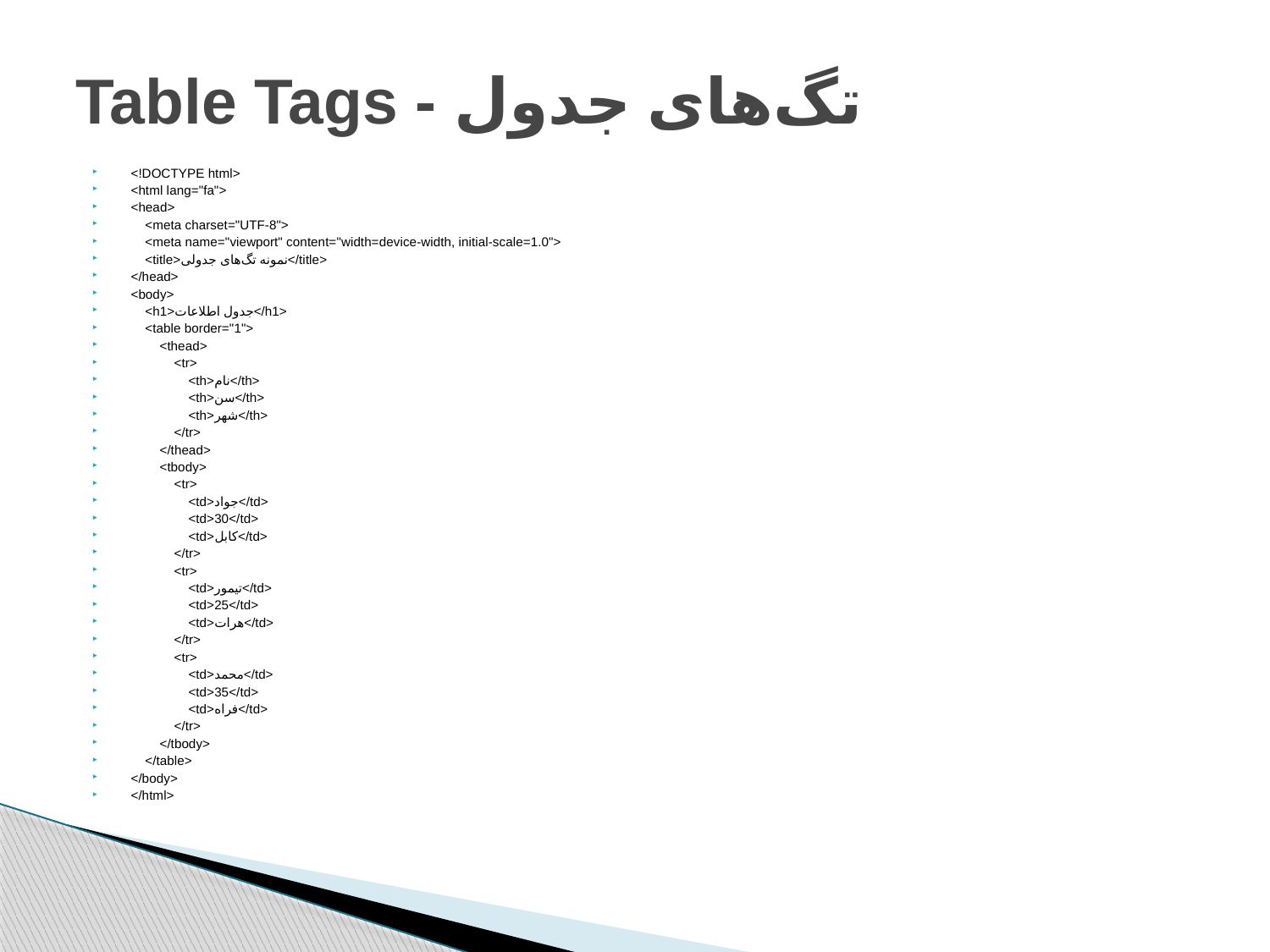

# Table Tags - تگ‌های جدول
<!DOCTYPE html>
<html lang="fa">
<head>
    <meta charset="UTF-8">
    <meta name="viewport" content="width=device-width, initial-scale=1.0">
    <title>نمونه تگ‌های جدولی</title>
</head>
<body>
    <h1>جدول اطلاعات</h1>
    <table border="1">
        <thead>
            <tr>
                <th>نام</th>
                <th>سن</th>
                <th>شهر</th>
            </tr>
        </thead>
        <tbody>
            <tr>
                <td>جواد</td>
                <td>30</td>
                <td>کابل</td>
            </tr>
            <tr>
                <td>تیمور</td>
                <td>25</td>
                <td>هرات</td>
            </tr>
            <tr>
                <td>محمد</td>
                <td>35</td>
                <td>فراه</td>
            </tr>
        </tbody>
    </table>
</body>
</html>